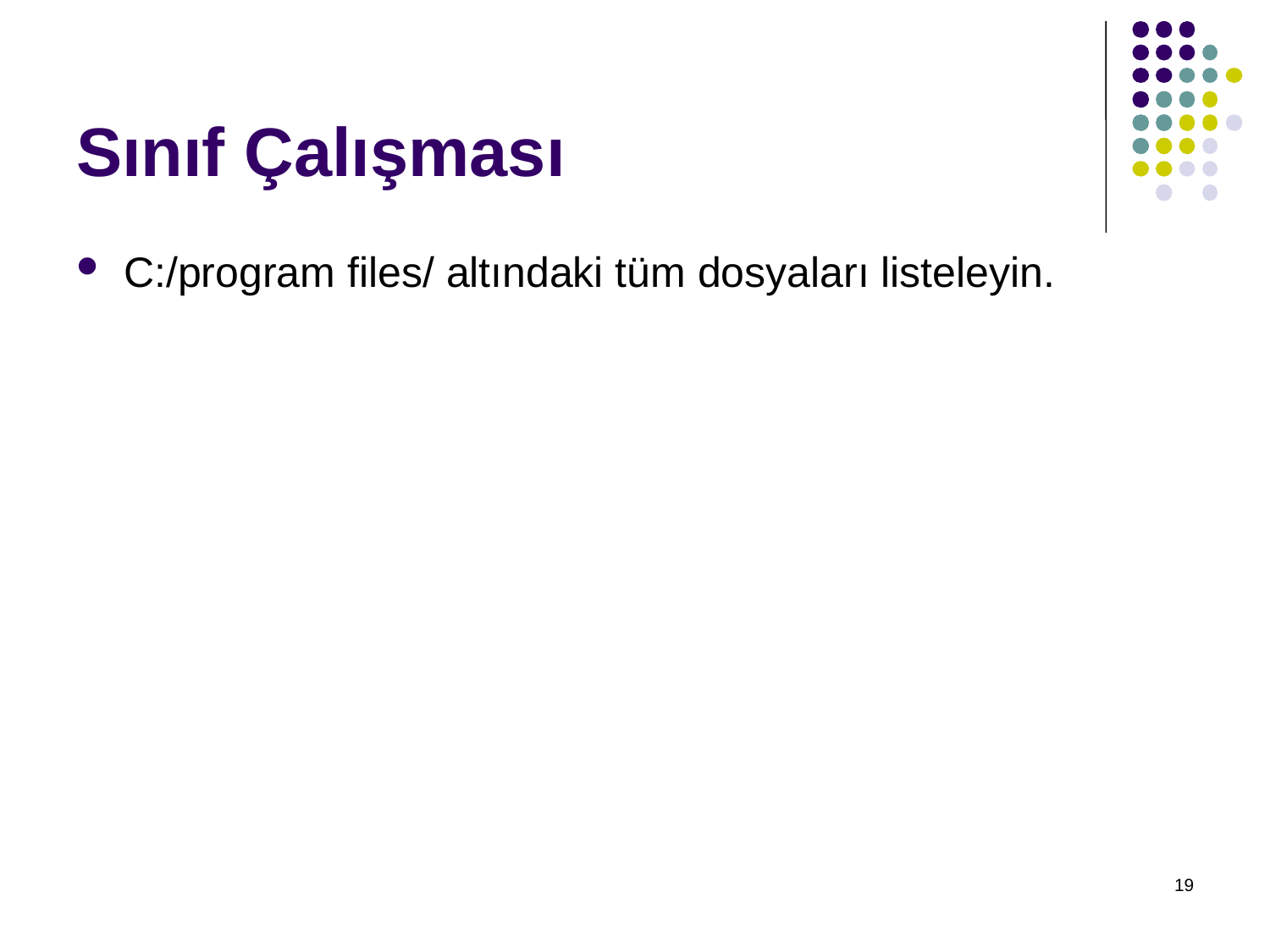

# Sınıf Çalışması
C:/program files/ altındaki tüm dosyaları listeleyin.
19